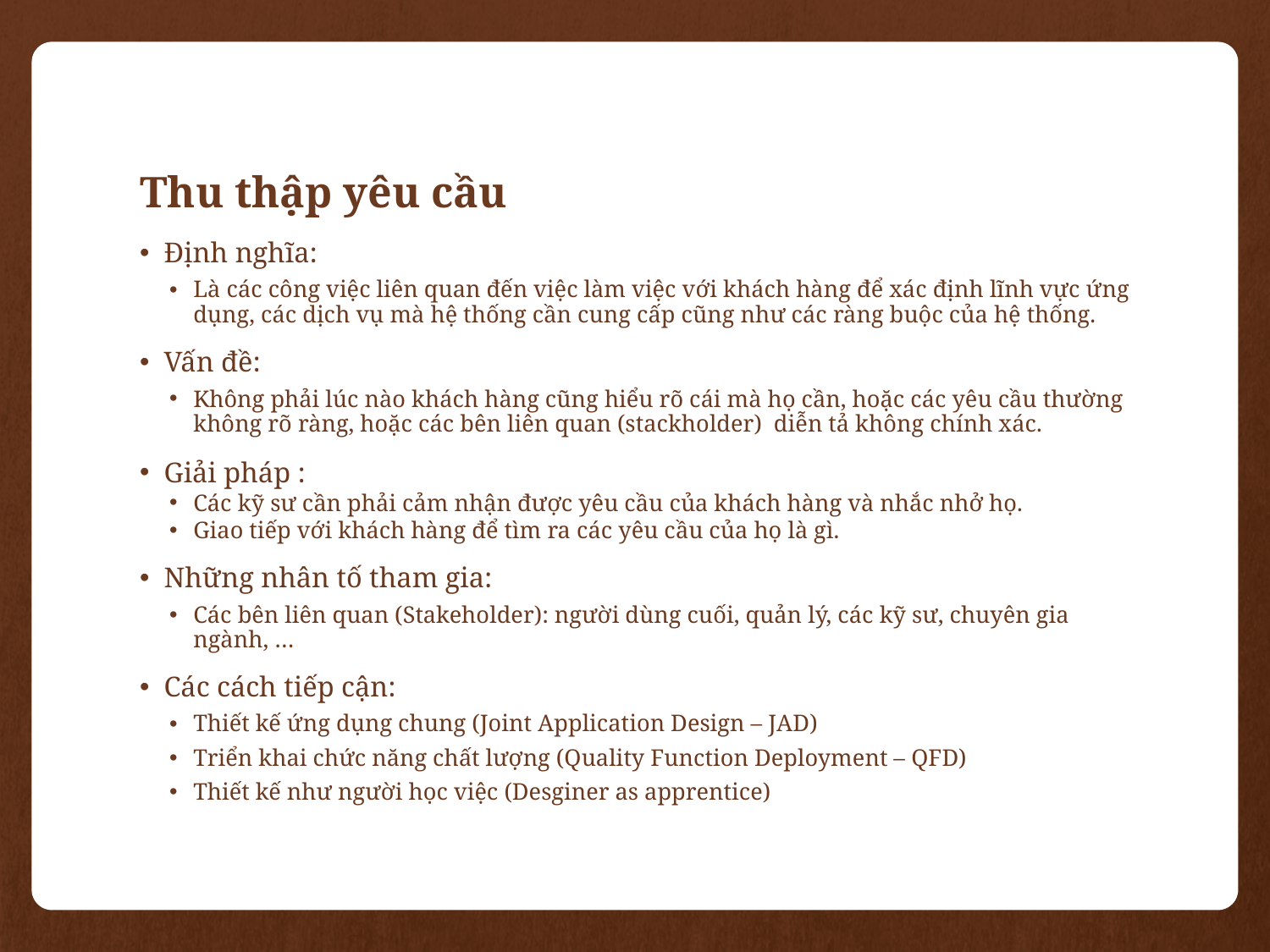

# Thu thập yêu cầu
Định nghĩa:
Là các công việc liên quan đến việc làm việc với khách hàng để xác định lĩnh vực ứng dụng, các dịch vụ mà hệ thống cần cung cấp cũng như các ràng buộc của hệ thống.
Vấn đề:
Không phải lúc nào khách hàng cũng hiểu rõ cái mà họ cần, hoặc các yêu cầu thường không rõ ràng, hoặc các bên liên quan (stackholder)  diễn tả không chính xác.
Giải pháp :
Các kỹ sư cần phải cảm nhận được yêu cầu của khách hàng và nhắc nhở họ.
Giao tiếp với khách hàng để tìm ra các yêu cầu của họ là gì.
Những nhân tố tham gia:
Các bên liên quan (Stakeholder): người dùng cuối, quản lý, các kỹ sư, chuyên gia ngành, …
Các cách tiếp cận:
Thiết kế ứng dụng chung (Joint Application Design – JAD)
Triển khai chức năng chất lượng (Quality Function Deployment – QFD)
Thiết kế như người học việc (Desginer as apprentice)